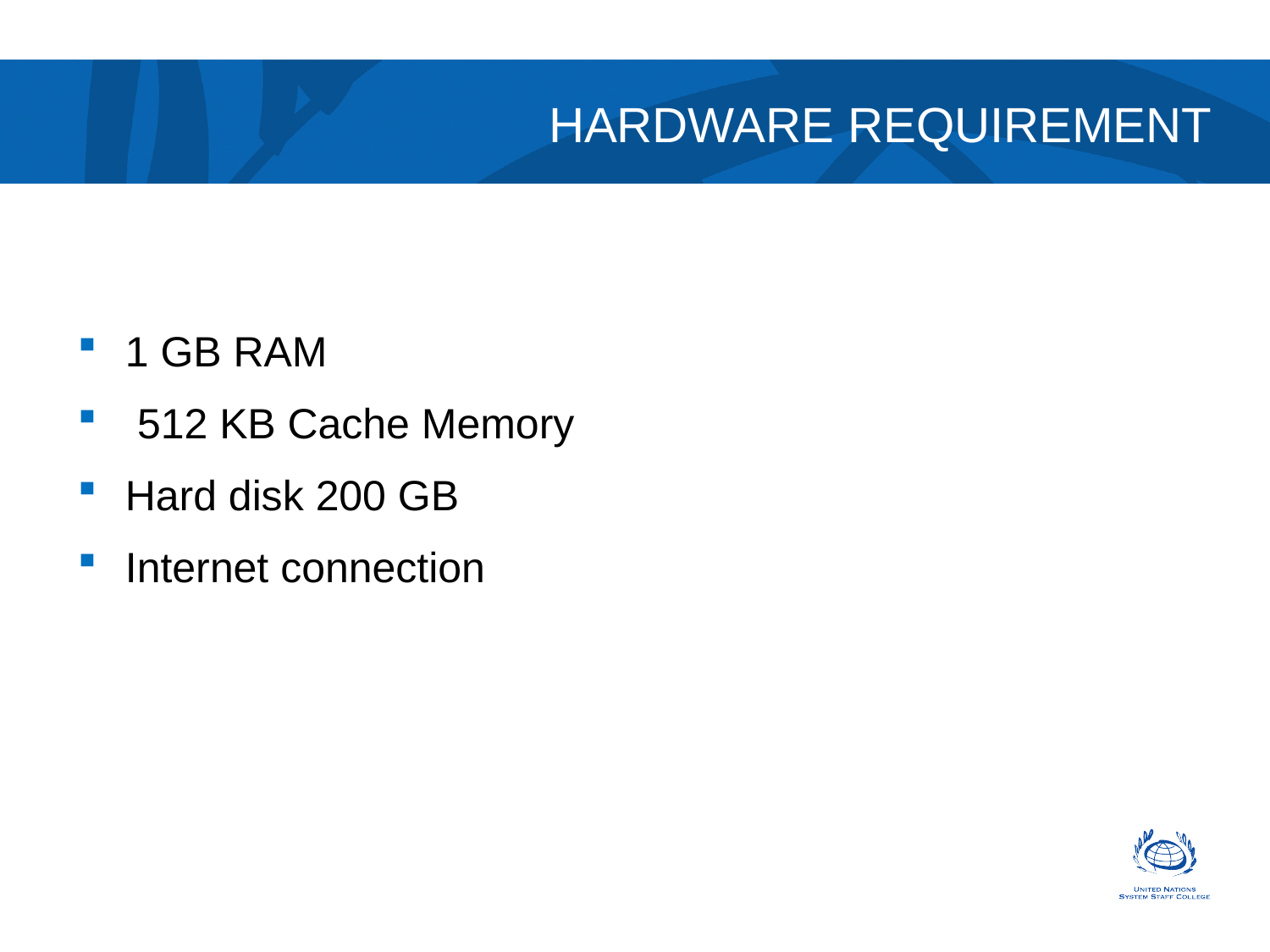

# HARDWARE REQUIREMENT

1 GB RAM
 512 KB Cache Memory
Hard disk 200 GB
Internet connection